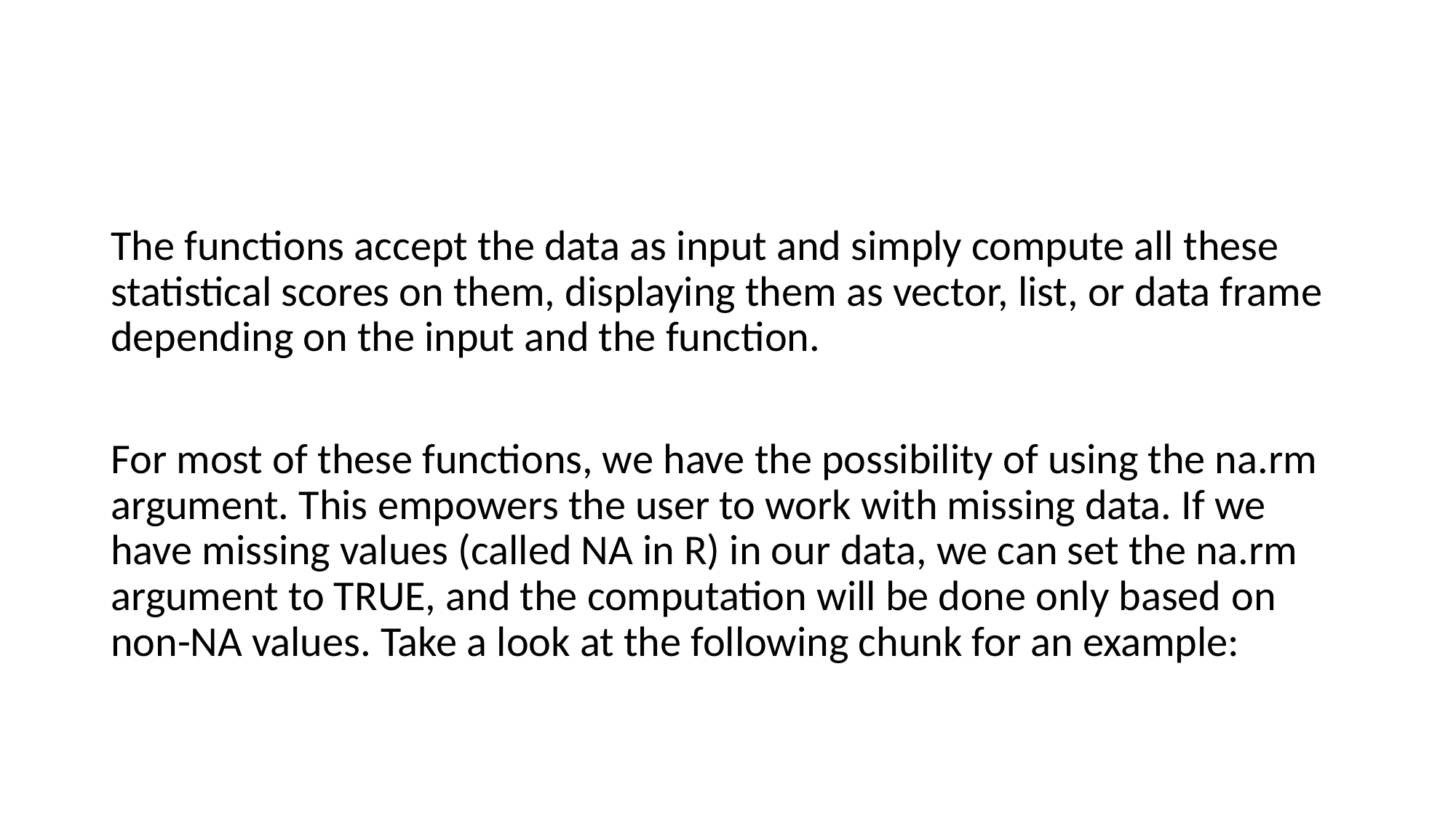

#
The functions accept the data as input and simply compute all these statistical scores on them, displaying them as vector, list, or data frame depending on the input and the function.

For most of these functions, we have the possibility of using the na.rm argument. This empowers the user to work with missing data. If we have missing values (called NA in R) in our data, we can set the na.rm argument to TRUE, and the computation will be done only based on non-NA values. Take a look at the following chunk for an example: